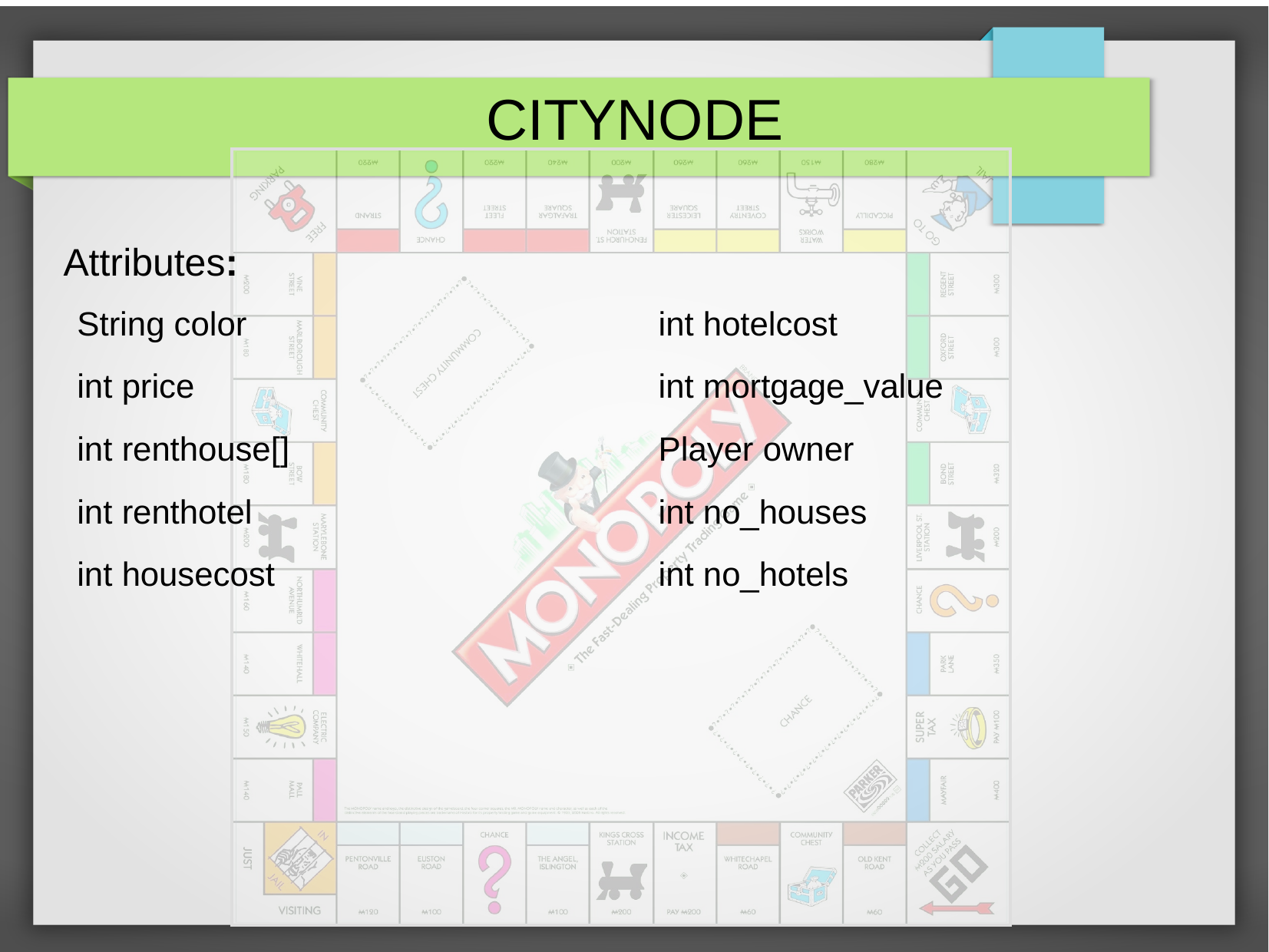

CITYNODE
Attributes:
String color
int price
int renthouse[]
int renthotel
int housecost
int hotelcost
int mortgage_value
Player owner
int no_houses
int no_hotels